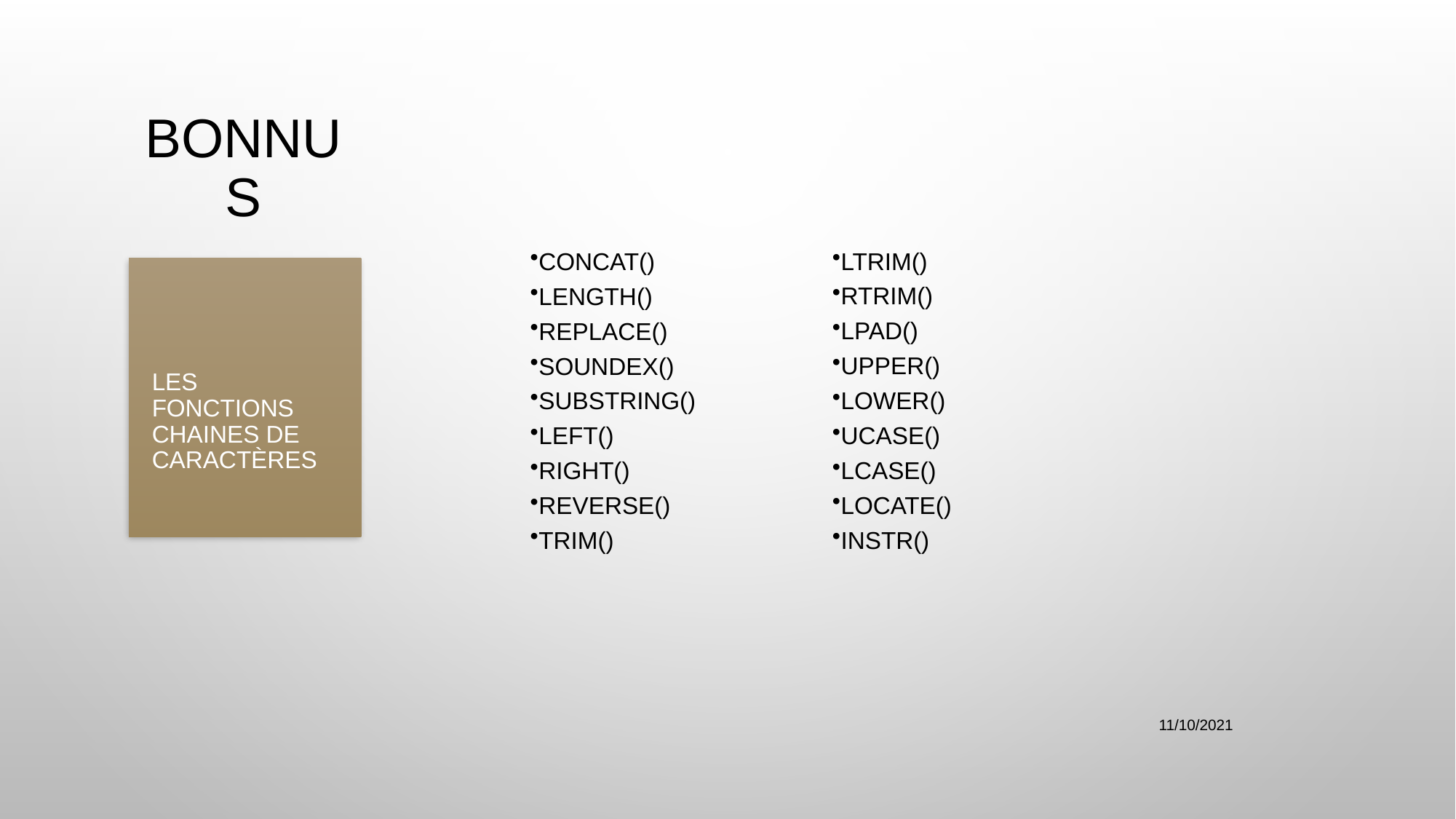

# bonnus
CONCAT()
LENGTH()
REPLACE()
SOUNDEX()
SUBSTRING()
LEFT()
RIGHT()
REVERSE()
TRIM()

LTRIM()
RTRIM()
LPAD()
UPPER()
LOWER()
UCASE()
LCASE()
LOCATE()
INSTR()

Les fonctions chaines de caractères
11/10/2021